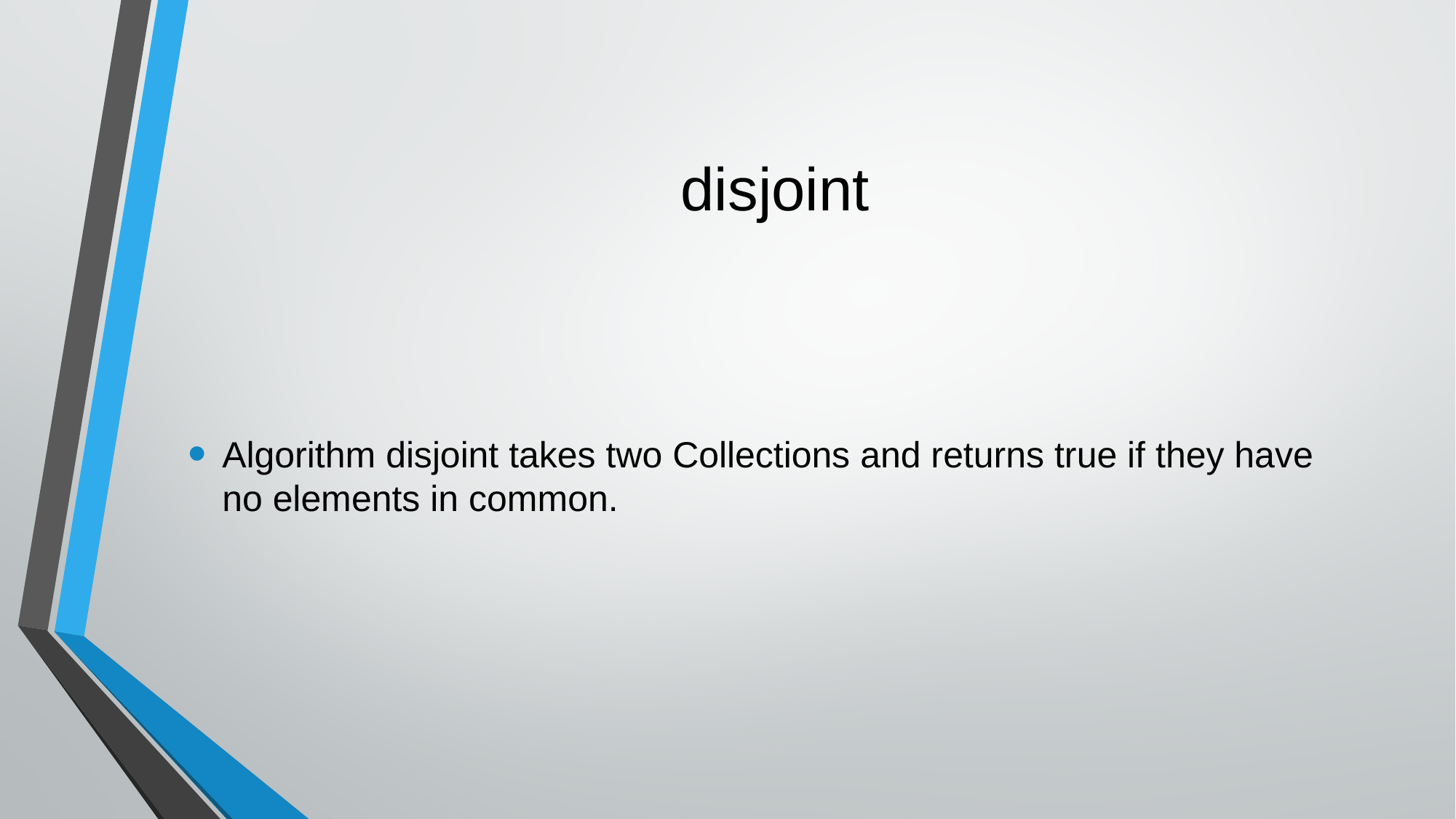

# disjoint
Algorithm disjoint takes two Collections and returns true if they have no elements in common.